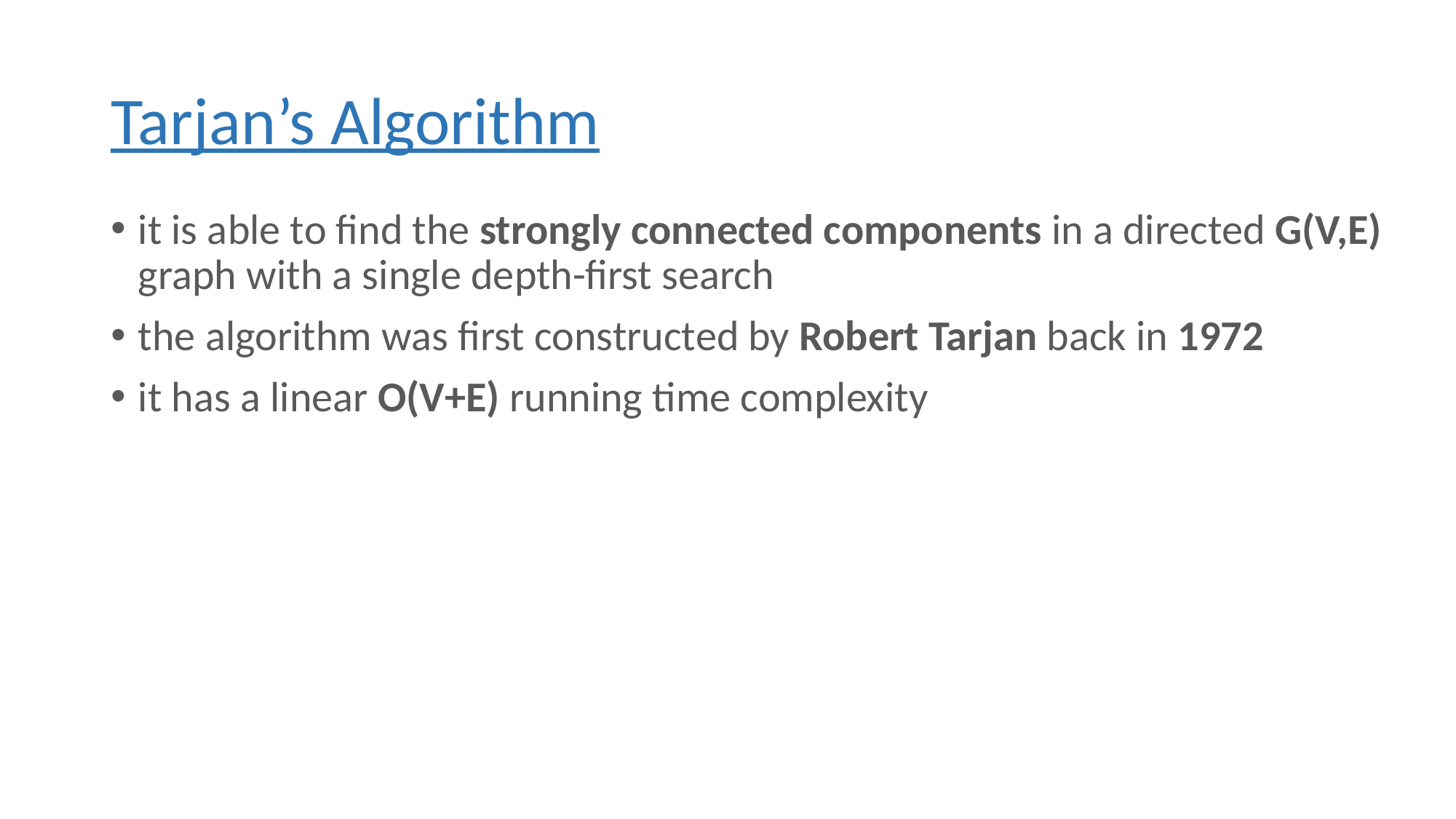

# Tarjan’s Algorithm
it is able to find the strongly connected components in a directed G(V,E) graph with a single depth-first search
the algorithm was first constructed by Robert Tarjan back in 1972
it has a linear O(V+E) running time complexity